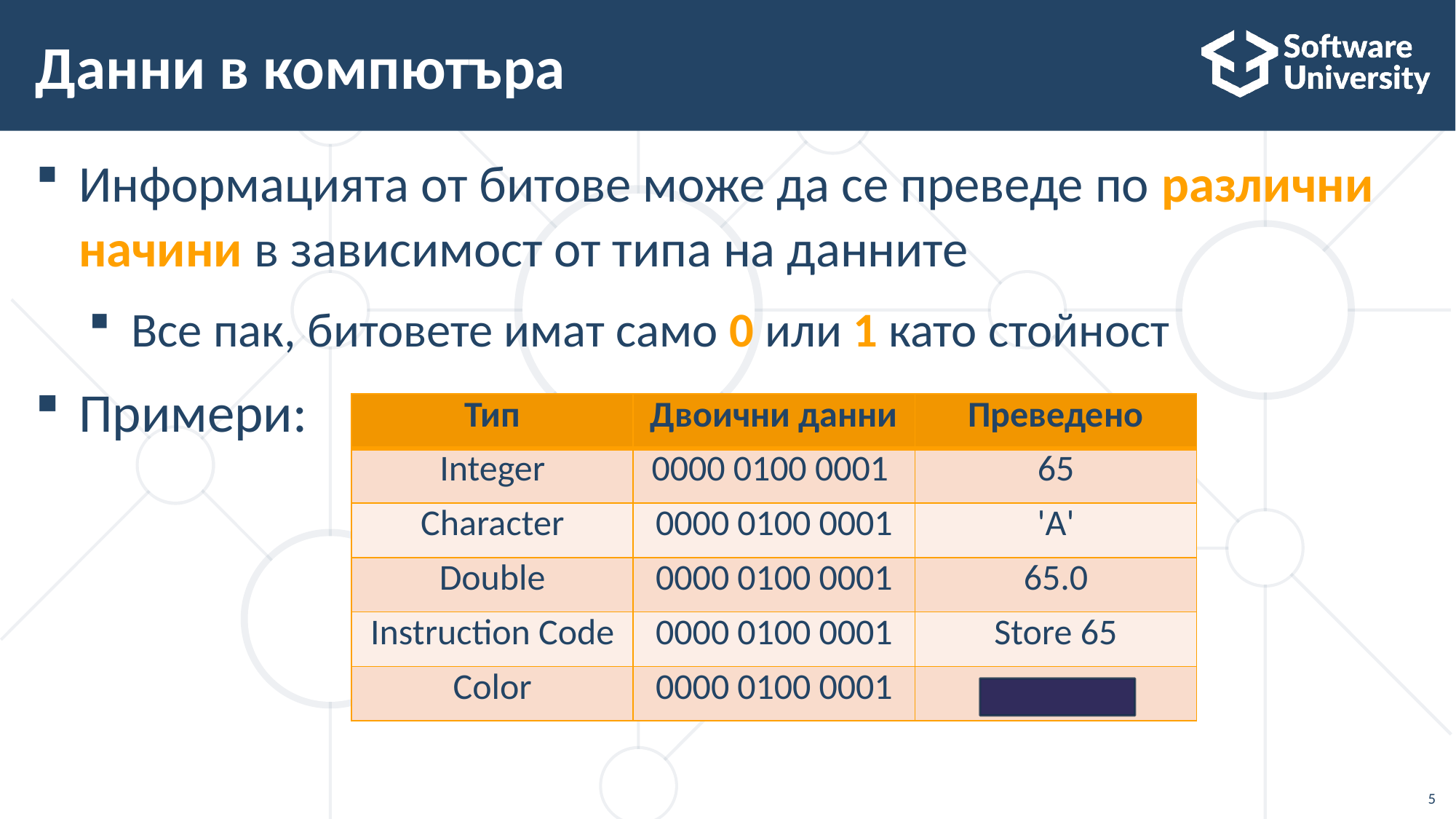

# Данни в компютъра
Информацията от битове може да се преведе по различни начини в зависимост от типа на данните
Все пак, битовете имат само 0 или 1 като стойност
Примери:

| Тип | Двоични данни | Преведено |
| --- | --- | --- |
| Integer | 0000 0100 0001 | 65 |
| Character | 0000 0100 0001 | 'A' |
| Double | 0000 0100 0001 | 65.0 |
| Instruction Code | 0000 0100 0001 | Store 65 |
| Color | 0000 0100 0001 |  |

5